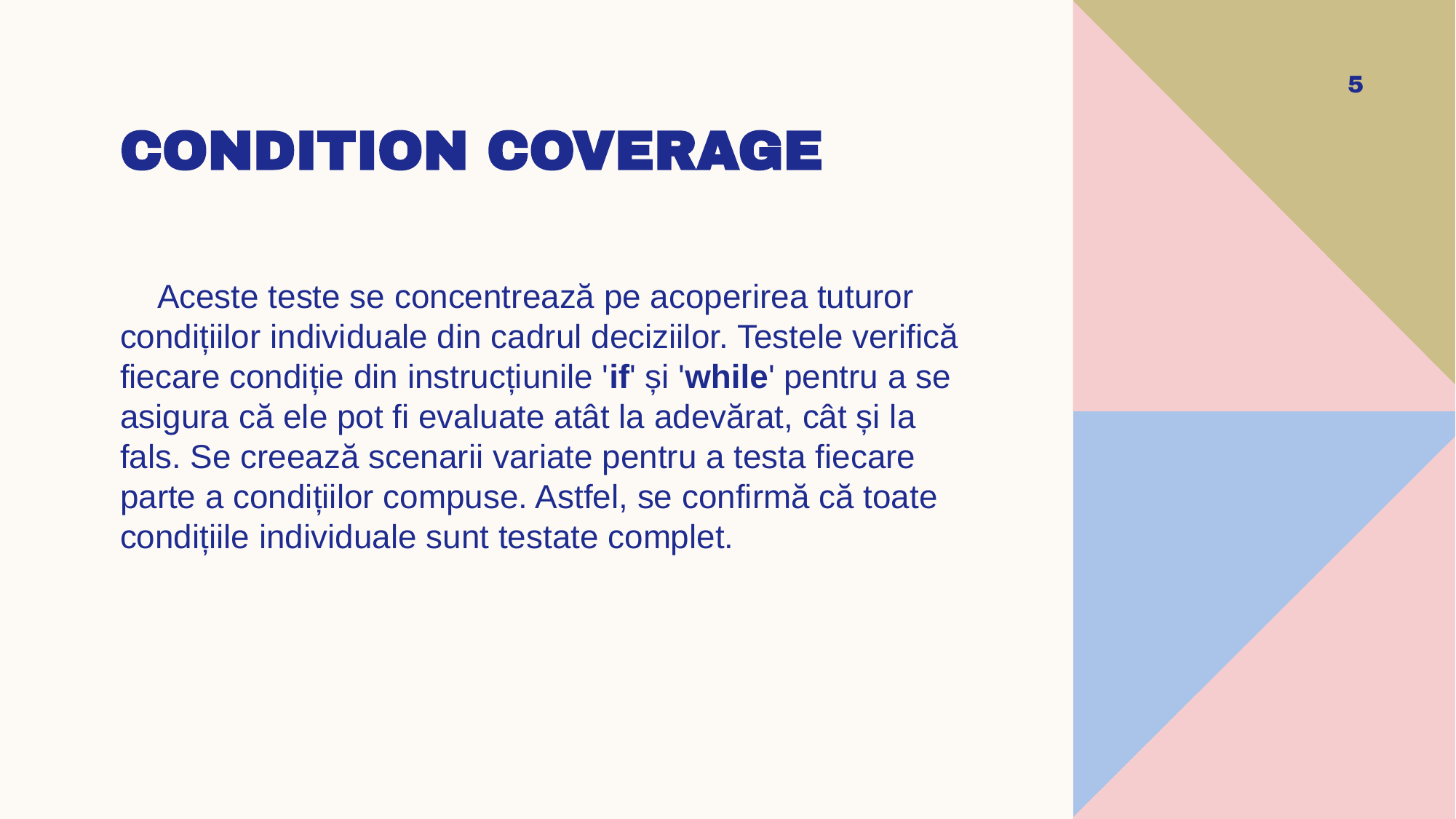

5
# Condition Coverage
    Aceste teste se concentrează pe acoperirea tuturor condițiilor individuale din cadrul deciziilor. Testele verifică fiecare condiție din instrucțiunile 'if' și 'while' pentru a se asigura că ele pot fi evaluate atât la adevărat, cât și la fals. Se creează scenarii variate pentru a testa fiecare parte a condițiilor compuse. Astfel, se confirmă că toate condițiile individuale sunt testate complet.